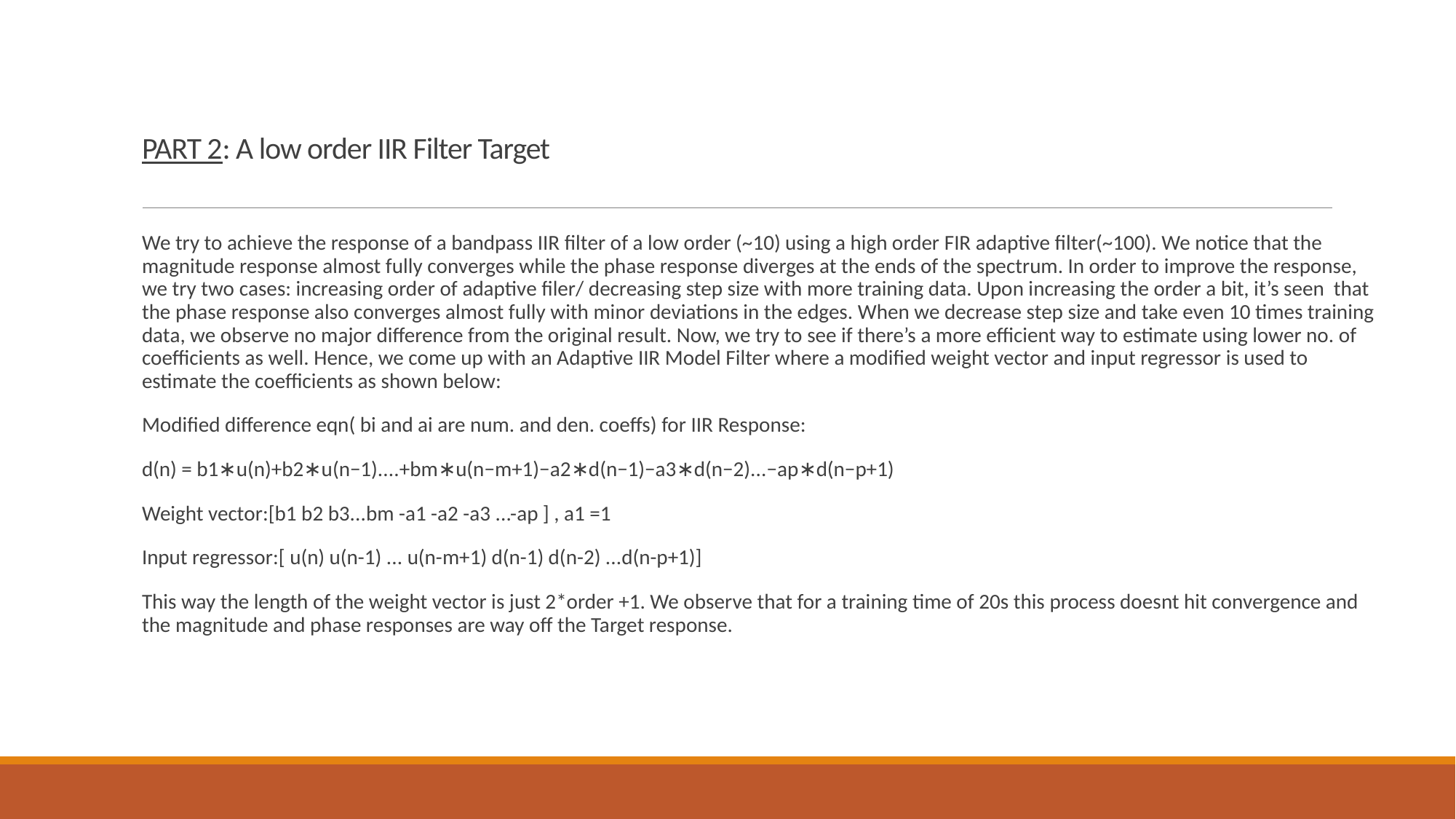

# PART 2: A low order IIR Filter Target
We try to achieve the response of a bandpass IIR filter of a low order (~10) using a high order FIR adaptive filter(~100). We notice that the magnitude response almost fully converges while the phase response diverges at the ends of the spectrum. In order to improve the response, we try two cases: increasing order of adaptive filer/ decreasing step size with more training data. Upon increasing the order a bit, it’s seen  that the phase response also converges almost fully with minor deviations in the edges. When we decrease step size and take even 10 times training data, we observe no major difference from the original result. Now, we try to see if there’s a more efficient way to estimate using lower no. of coefficients as well. Hence, we come up with an Adaptive IIR Model Filter where a modified weight vector and input regressor is used to estimate the coefficients as shown below:
Modified difference eqn( bi and ai are num. and den. coeffs) for IIR Response:
d(n) = b1∗u(n)+b2∗u(n−1)....+bm∗u(n−m+1)−a2∗d(n−1)−a3∗d(n−2)...−ap∗d(n−p+1)
Weight vector:[b1 b2 b3...bm -a1 -a2 -a3 ...-ap ] , a1 =1
Input regressor:[ u(n) u(n-1) ... u(n-m+1) d(n-1) d(n-2) ...d(n-p+1)]
This way the length of the weight vector is just 2*order +1. We observe that for a training time of 20s this process doesnt hit convergence and the magnitude and phase responses are way off the Target response.